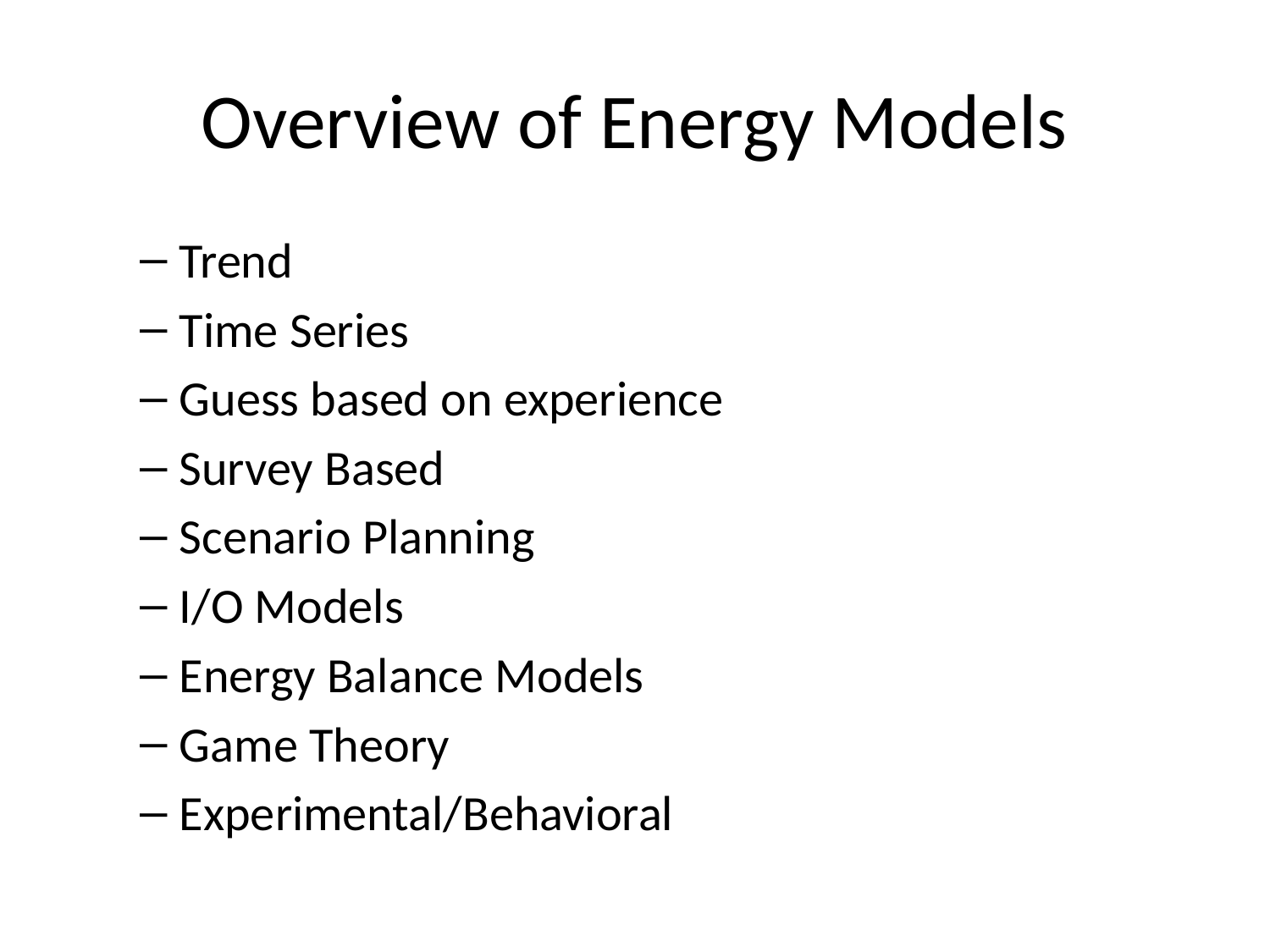

# Overview of Energy Models
Trend
Time Series
Guess based on experience
Survey Based
Scenario Planning
I/O Models
Energy Balance Models
Game Theory
Experimental/Behavioral